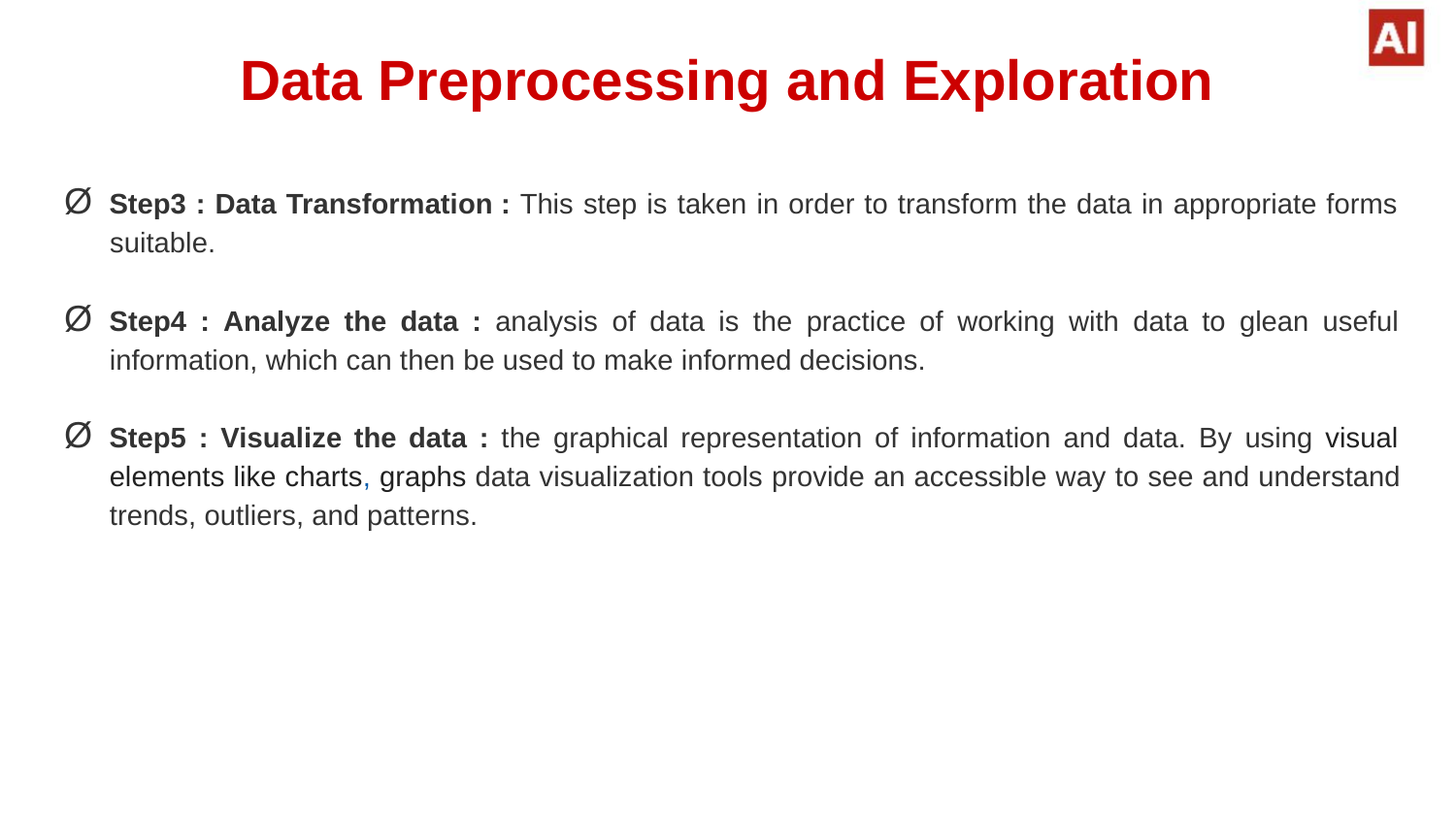

Data Preprocessing and Exploration
Ø Step3 : Data Transformation : This step is taken in order to transform the data in appropriate forms
suitable.
Ø Step4 : Analyze the data : analysis of data is the practice of working with data to glean useful
information, which can then be used to make informed decisions.
Ø Step5 : Visualize the data : the graphical representation of information and data. By using visual
elements like charts, graphs data visualization tools provide an accessible way to see and understand
trends, outliers, and patterns.